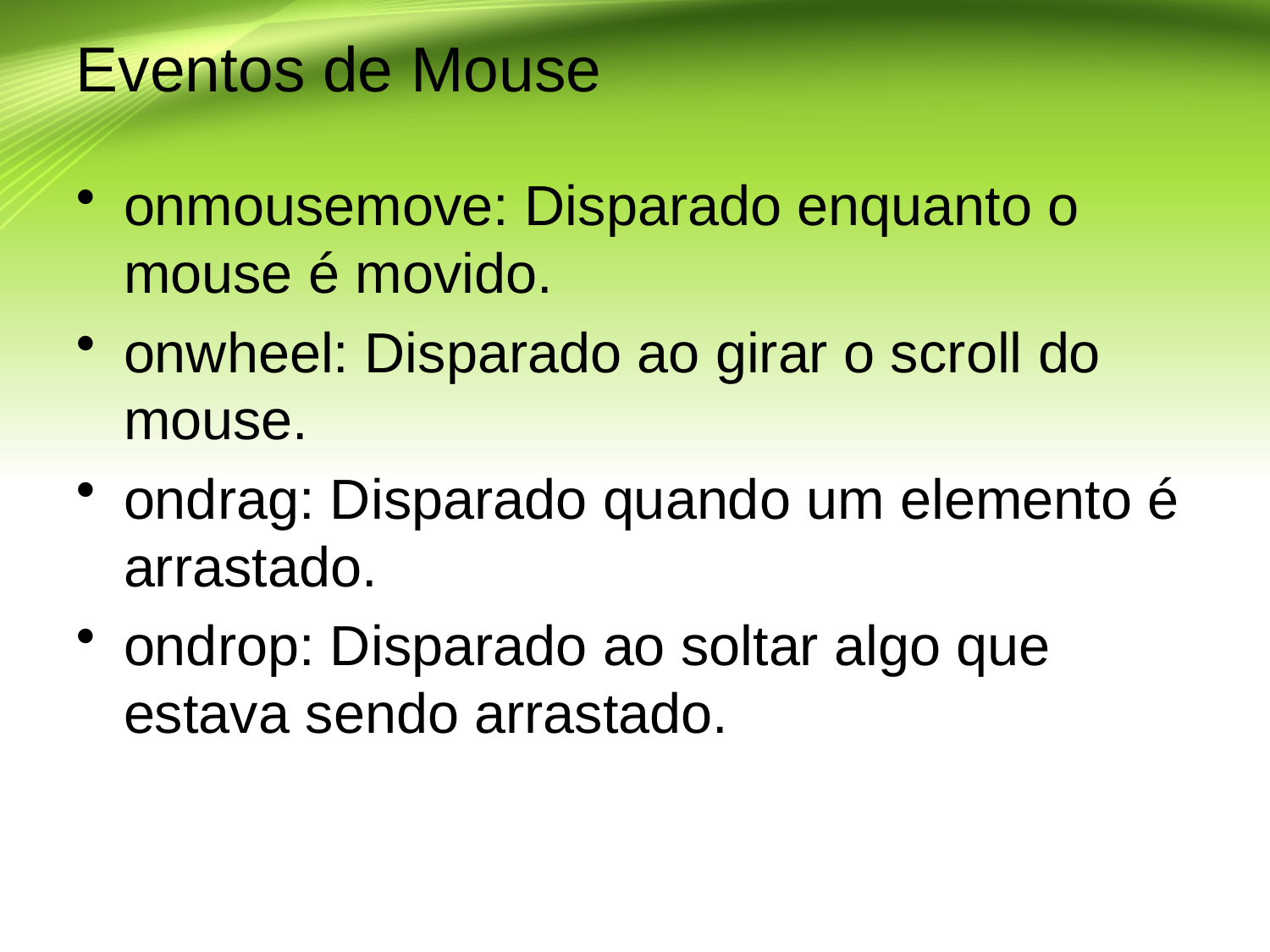

# Eventos de Mouse
onmousemove: Disparado enquanto o mouse é movido.
onwheel: Disparado ao girar o scroll do mouse.
ondrag: Disparado quando um elemento é arrastado.
ondrop: Disparado ao soltar algo que estava sendo arrastado.